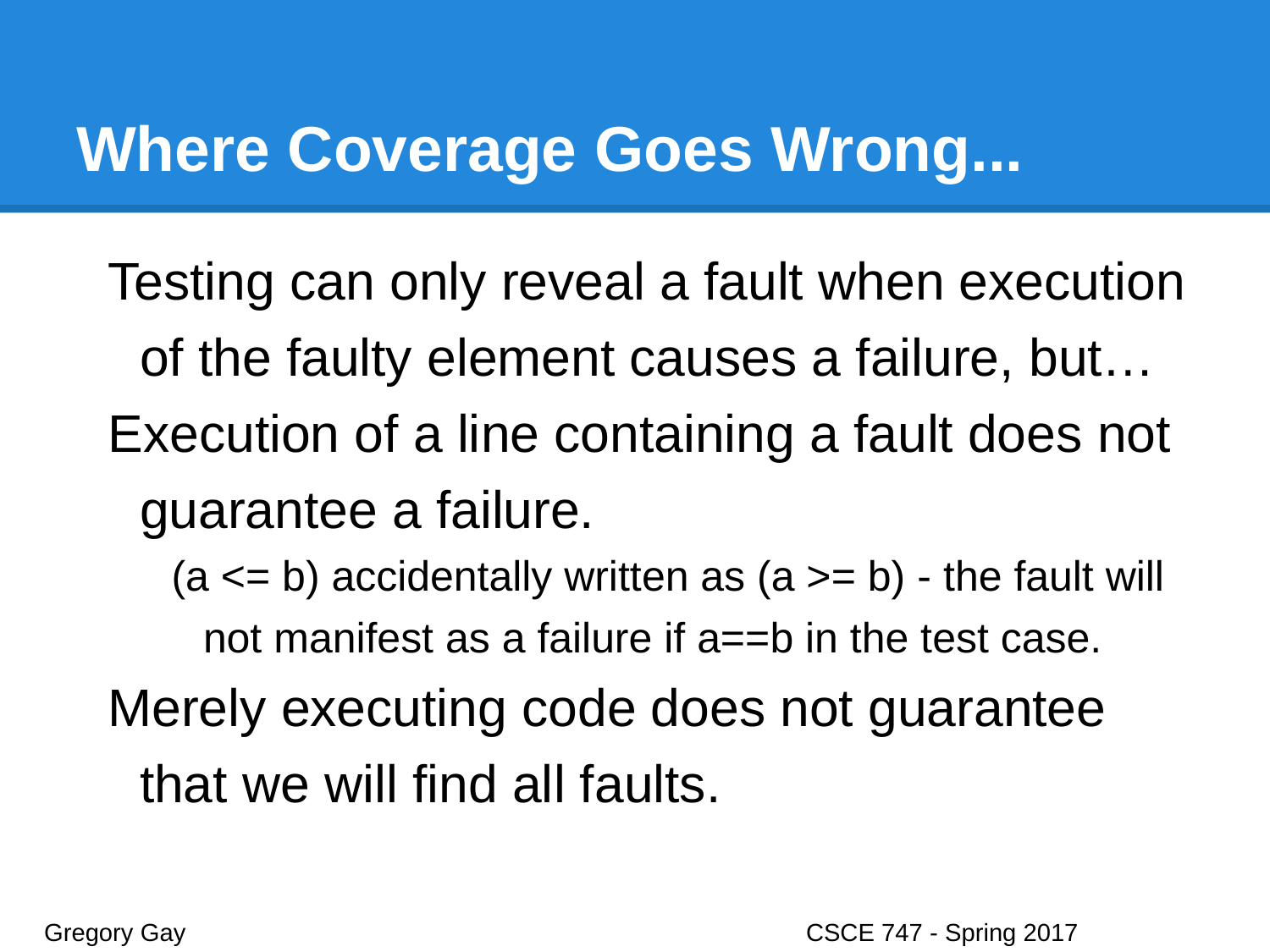

# Where Coverage Goes Wrong...
Testing can only reveal a fault when execution of the faulty element causes a failure, but…
Execution of a line containing a fault does not guarantee a failure.
(a <= b) accidentally written as (a >= b) - the fault will not manifest as a failure if a==b in the test case.
Merely executing code does not guarantee that we will find all faults.
Gregory Gay					CSCE 747 - Spring 2017							13